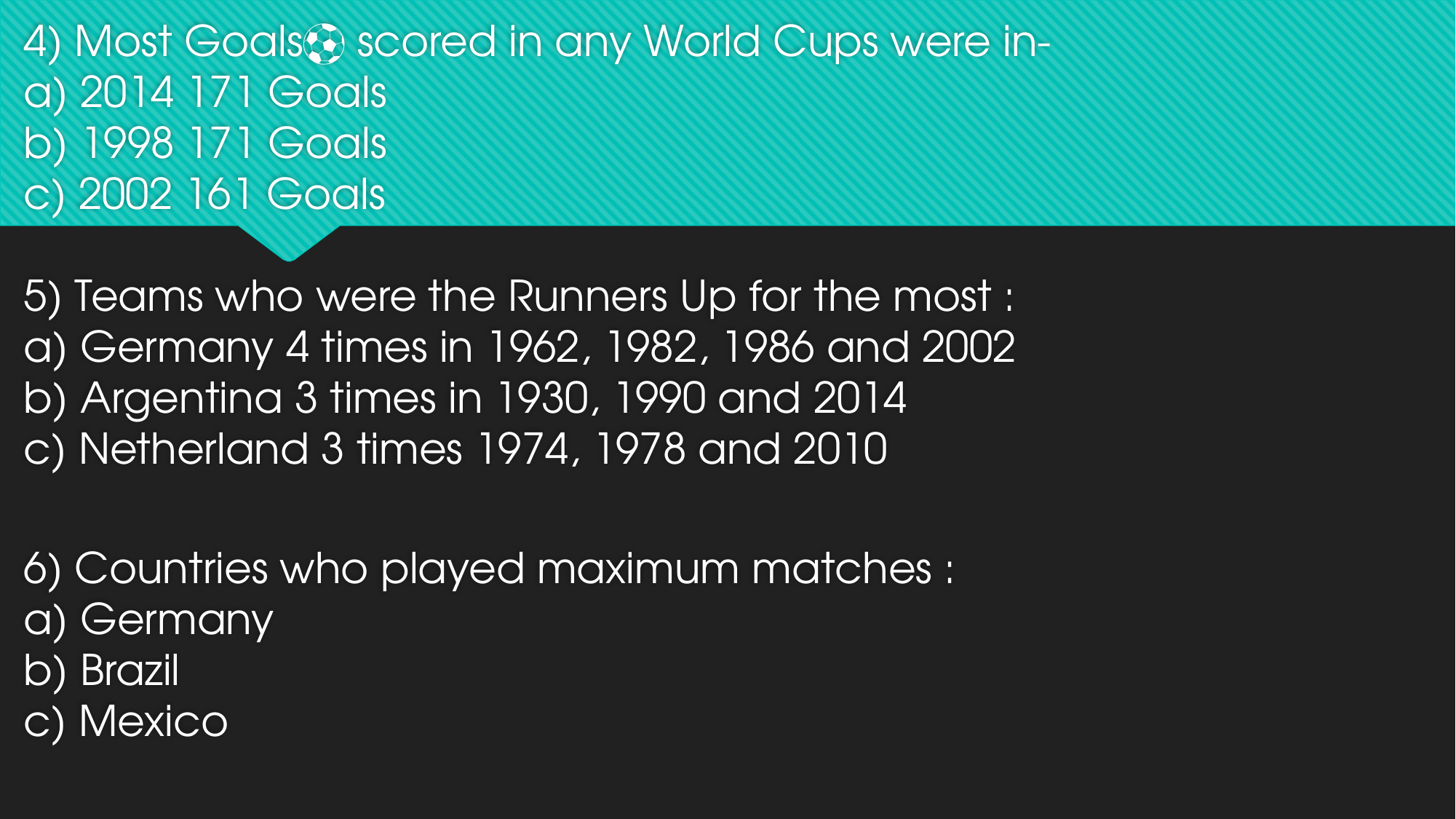

4) Most Goals⚽ scored in any World Cups were in-
a) 2014 171 Goals
b) 1998 171 Goals
c) 2002 161 Goals
5) Teams who were the Runners Up for the most :
a) Germany 4 times in 1962, 1982, 1986 and 2002
b) Argentina 3 times in 1930, 1990 and 2014
c) Netherland 3 times 1974, 1978 and 2010
6) Countries who played maximum matches :
a) Germany
b) Brazil
c) Mexico